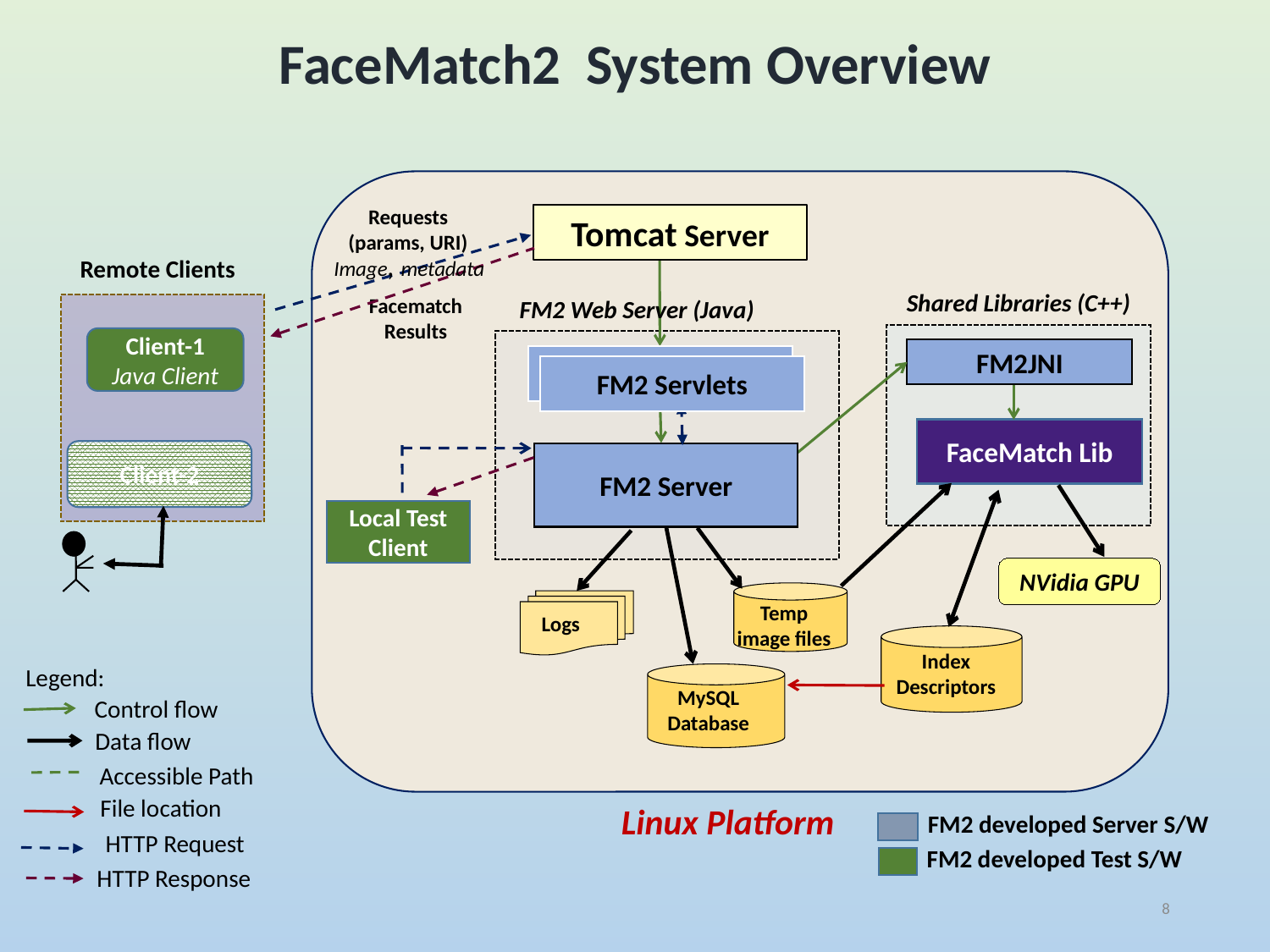

# FaceMatch2  System Overview

Requests (params, URI)
Image, metadata
Remote Clients

Client-1
Java Client
Client-2

Facematch Results
Tomcat Server
Shared Libraries (C++)
FM2 Web Server (Java)

FM2JNI
FM2 Web Services
FM2 Servlets
FaceMatch Lib

FM2 Server

Local Test Client
NVidia GPU

Temp image files

Index Descriptors

MySQL Database
Logs
Legend:
Control flow
Data flow
Accessible Path
File location
  HTTP Request
 HTTP Response
Linux Platform
FM2 developed Server S/W

FM2 developed Test S/W

8